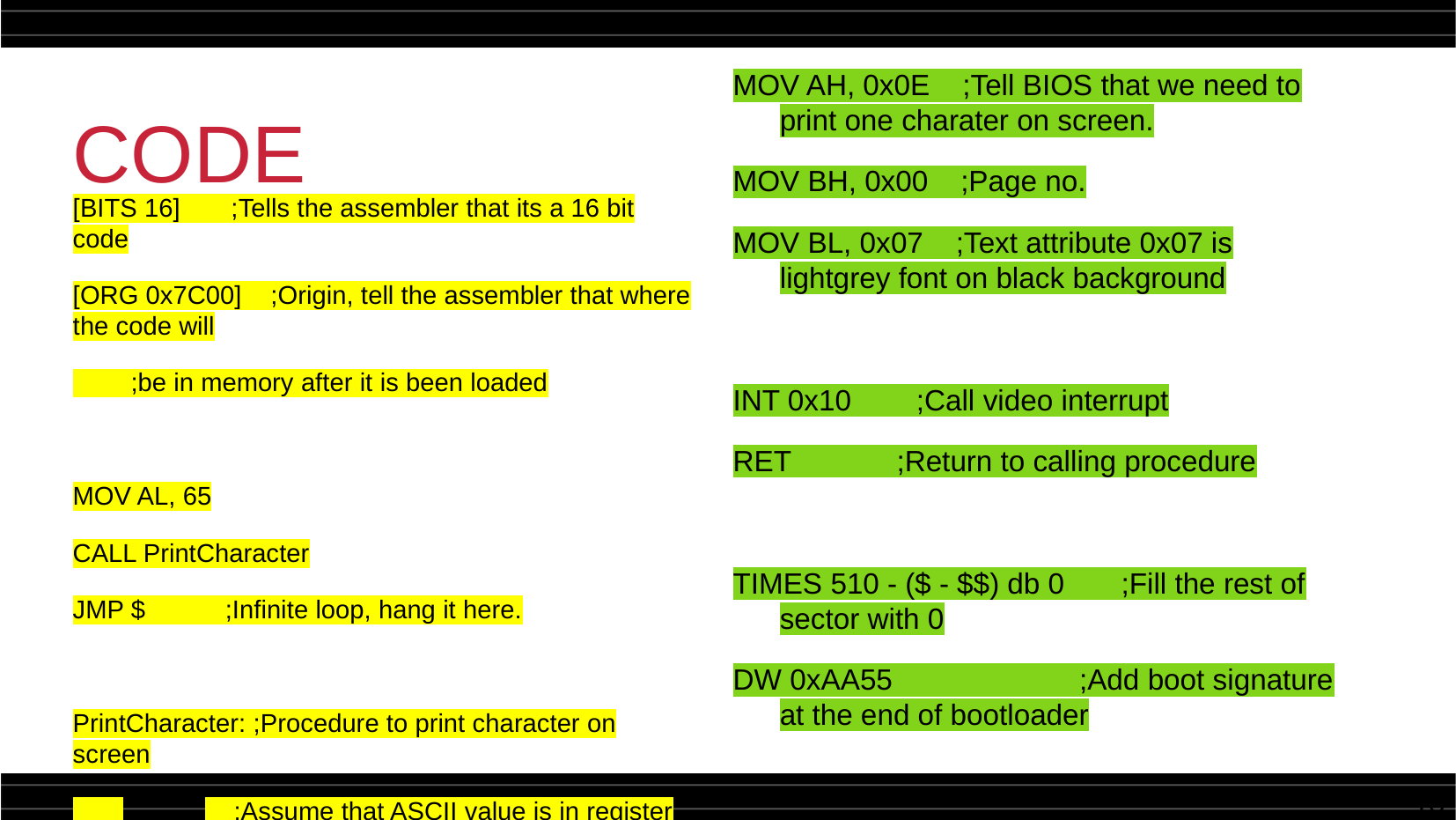

CODE
MOV AH, 0x0E    ;Tell BIOS that we need to print one charater on screen.
MOV BH, 0x00    ;Page no.
MOV BL, 0x07    ;Text attribute 0x07 is lightgrey font on black background

INT 0x10        ;Call video interrupt
RET             ;Return to calling procedure

TIMES 510 - ($ - $$) db 0       ;Fill the rest of sector with 0
DW 0xAA55                       ;Add boot signature at the end of bootloader
[BITS 16]       ;Tells the assembler that its a 16 bit code
[ORG 0x7C00]    ;Origin, tell the assembler that where the code will
        ;be in memory after it is been loaded

MOV AL, 65
CALL PrintCharacter
JMP $           ;Infinite loop, hang it here.

PrintCharacter: ;Procedure to print character on screen
       	    ;Assume that ASCII value is in register AL